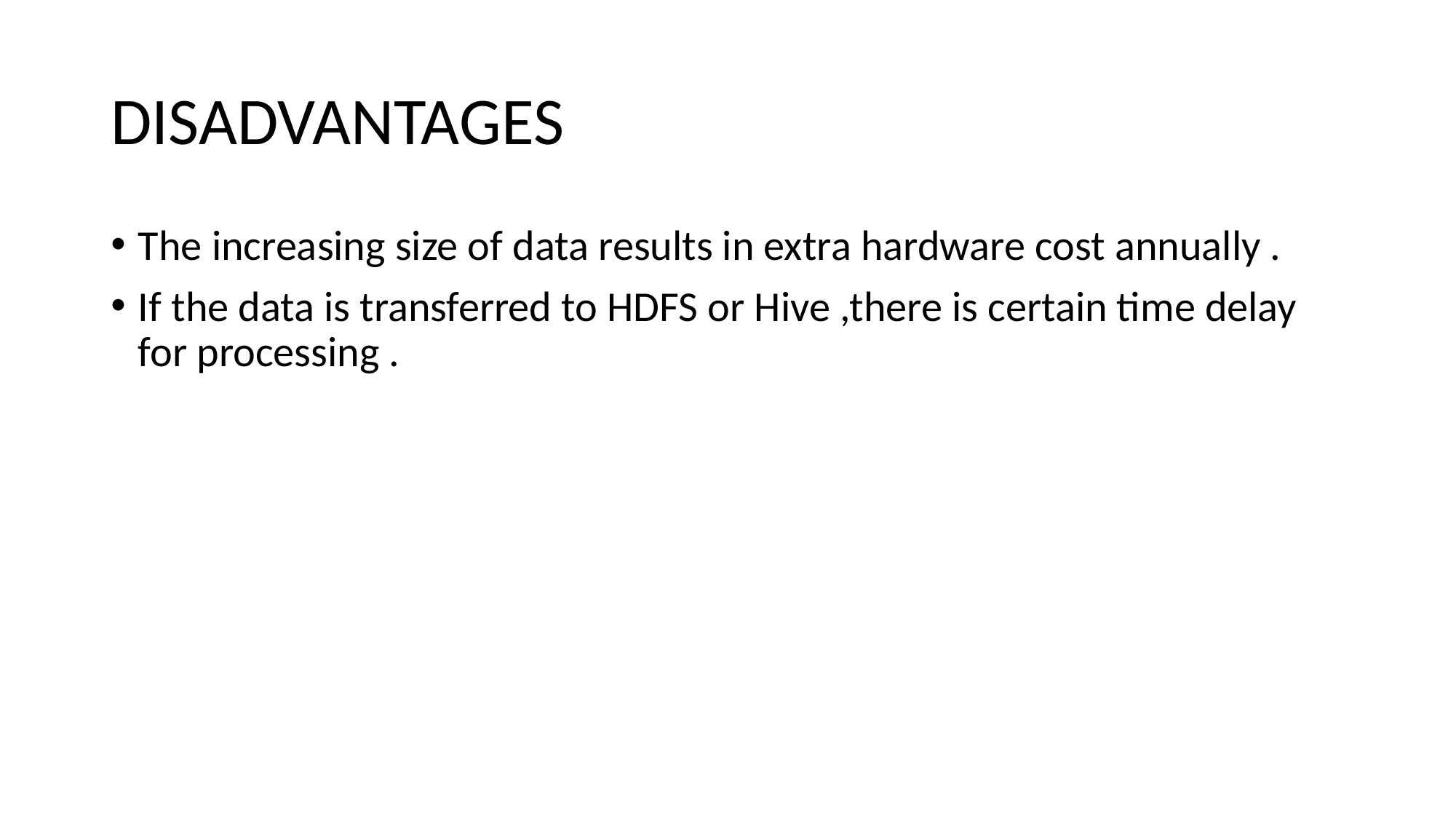

# DISADVANTAGES
The increasing size of data results in extra hardware cost annually .
If the data is transferred to HDFS or Hive ,there is certain time delay for processing .